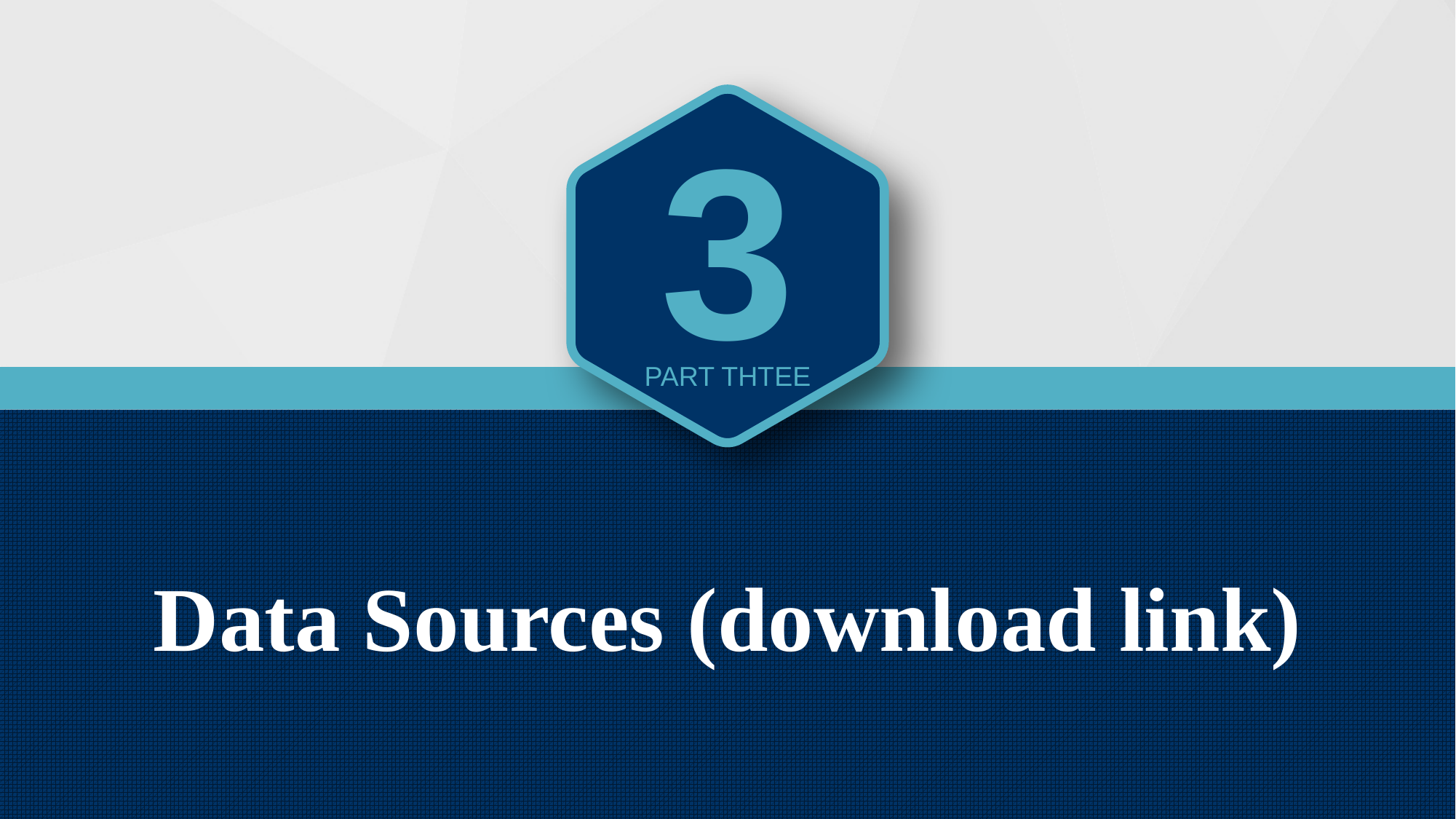

3
PART THTEE

Data Sources (download link)